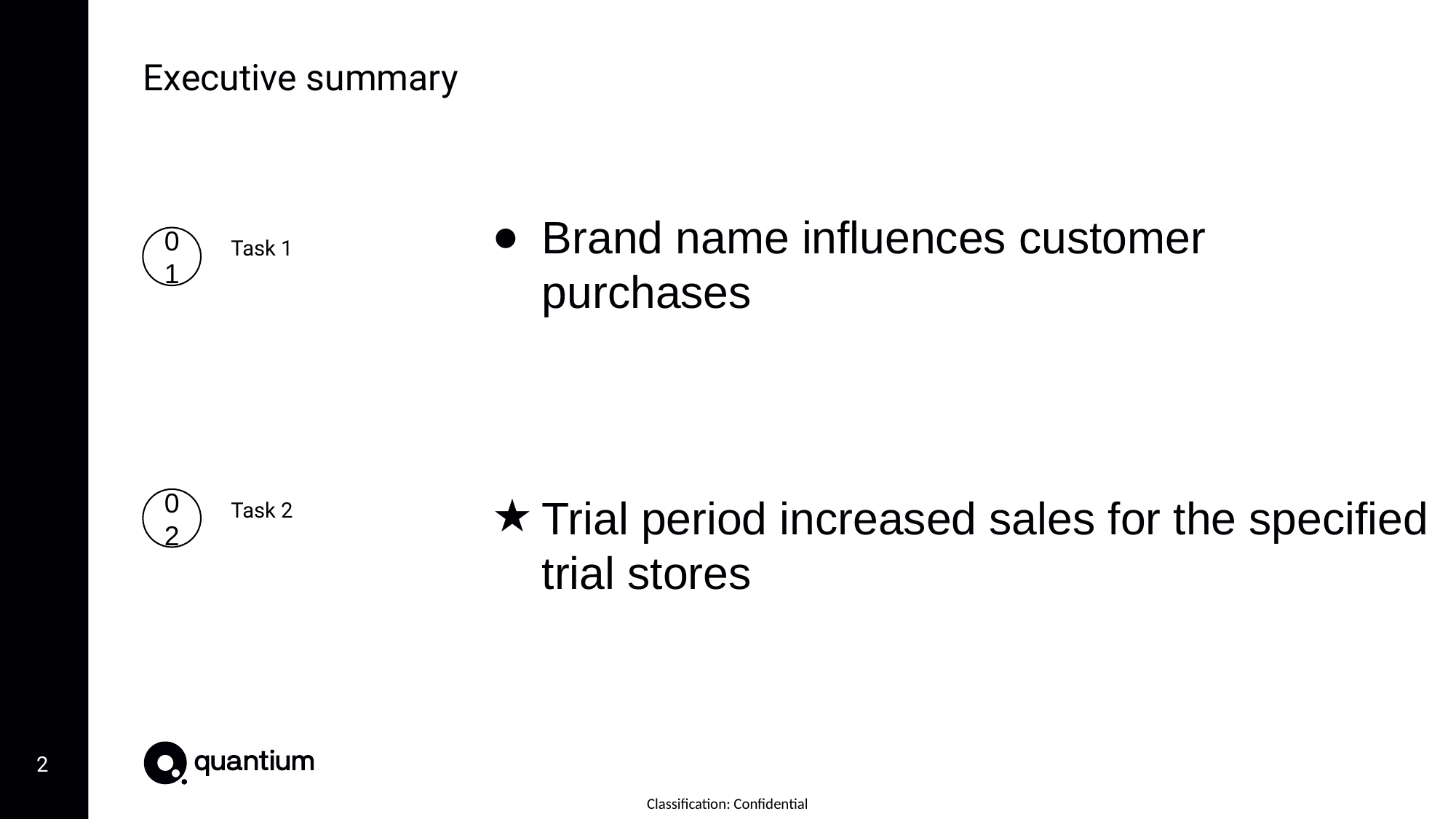

Executive summary

Brand name influences customer purchases
01
Task 1
Trial period increased sales for the specified trial stores
02
Task 2